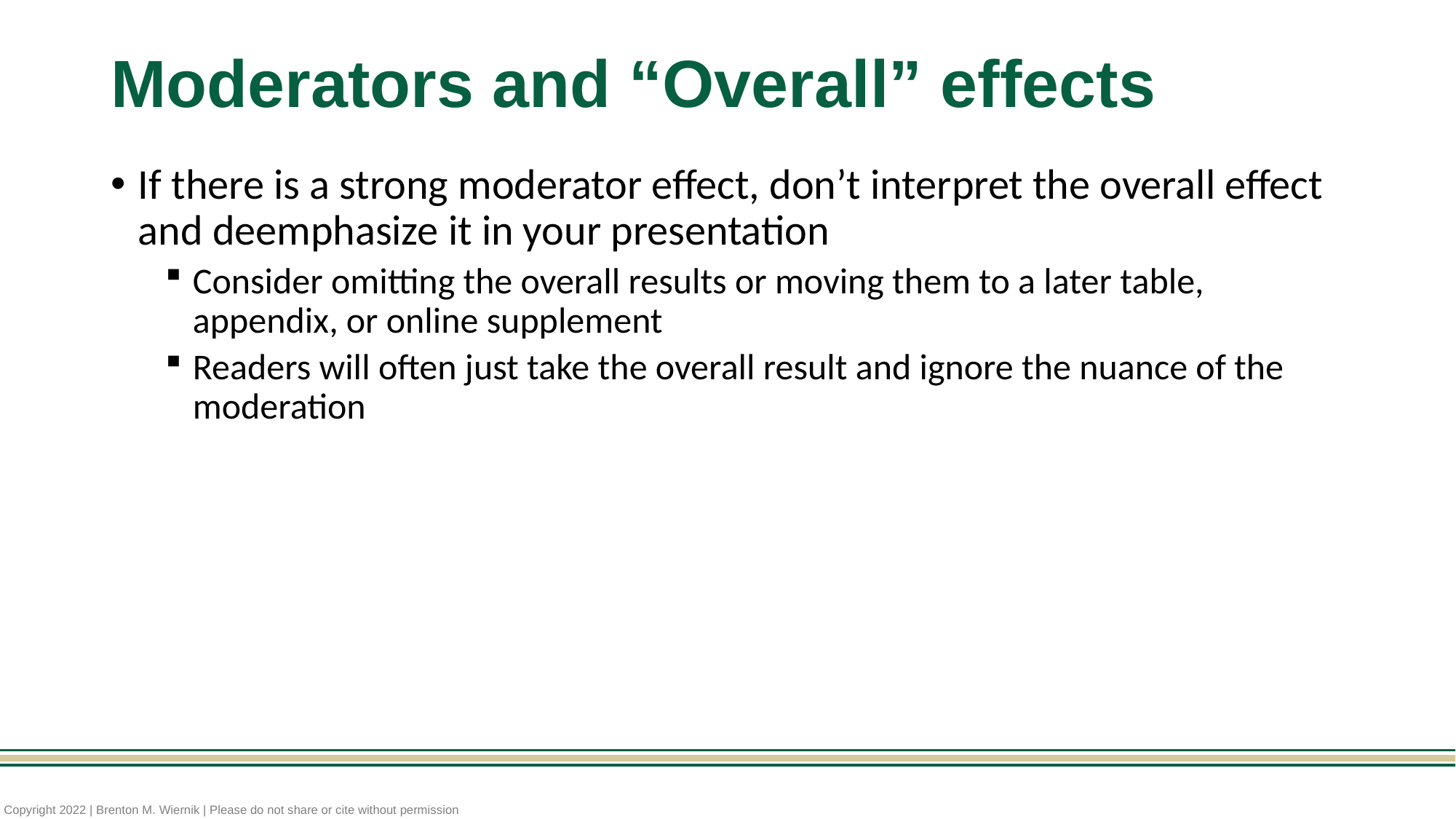

# Moderators and “Overall” effects
If there is a strong moderator effect, don’t interpret the overall effect and deemphasize it in your presentation
Consider omitting the overall results or moving them to a later table, appendix, or online supplement
Readers will often just take the overall result and ignore the nuance of the moderation